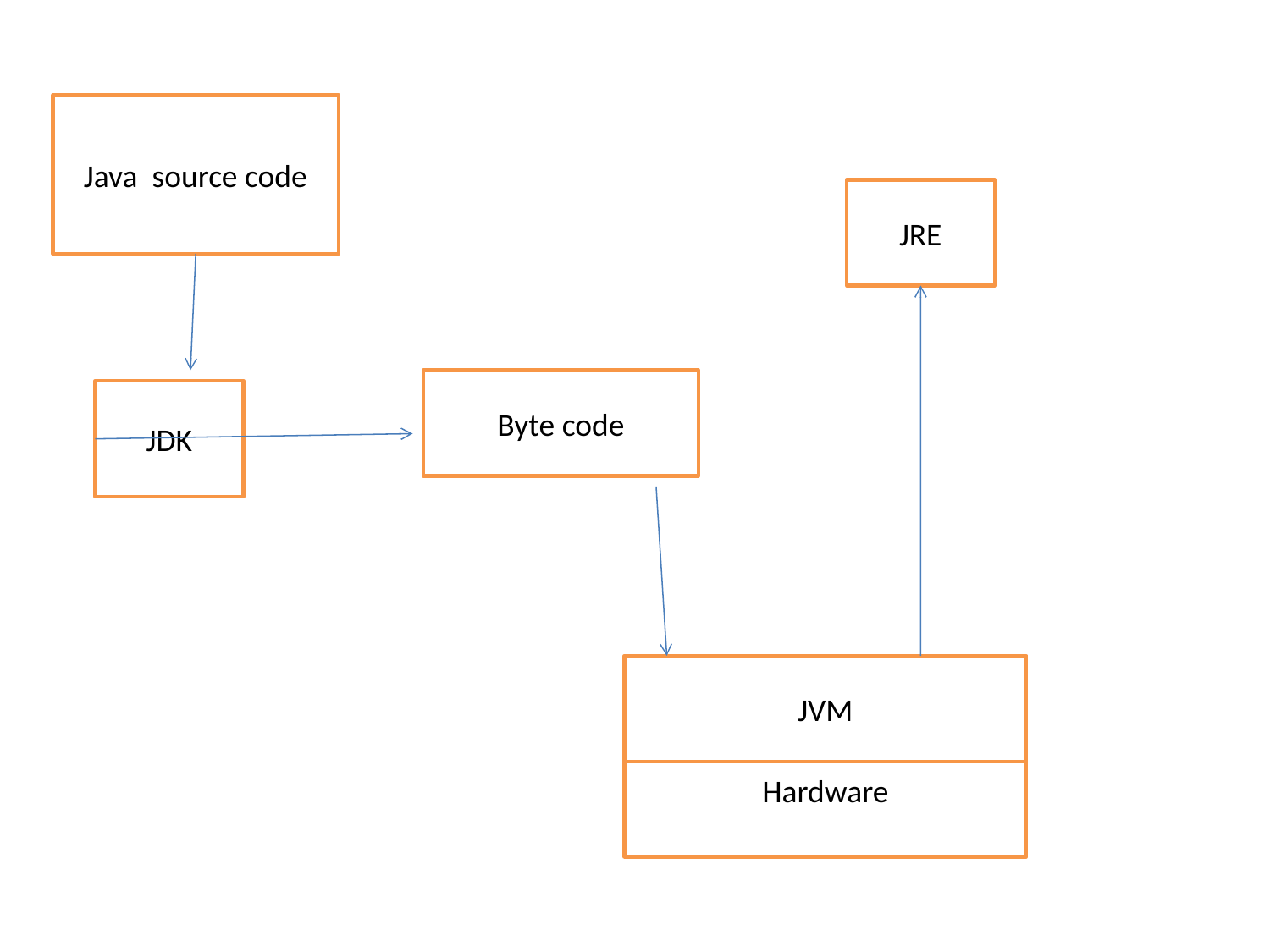

Java  source code
JRE
Byte code
JDK
JVM
Hardware